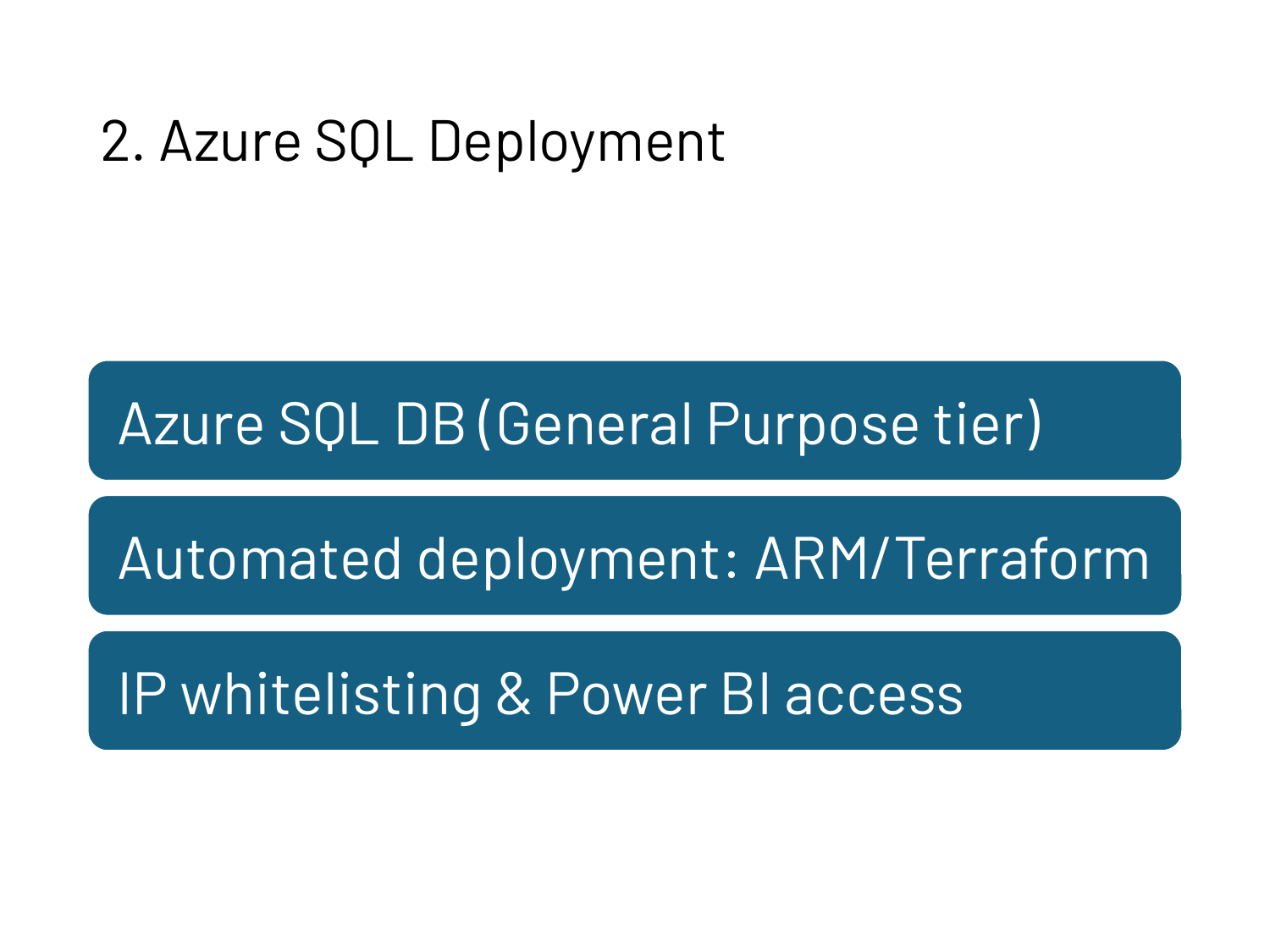

# 2. Azure SQL Deployment
Azure SQL DB (General Purpose tier)
Automated deployment: ARM/Terraform
IP whitelisting & Power BI access